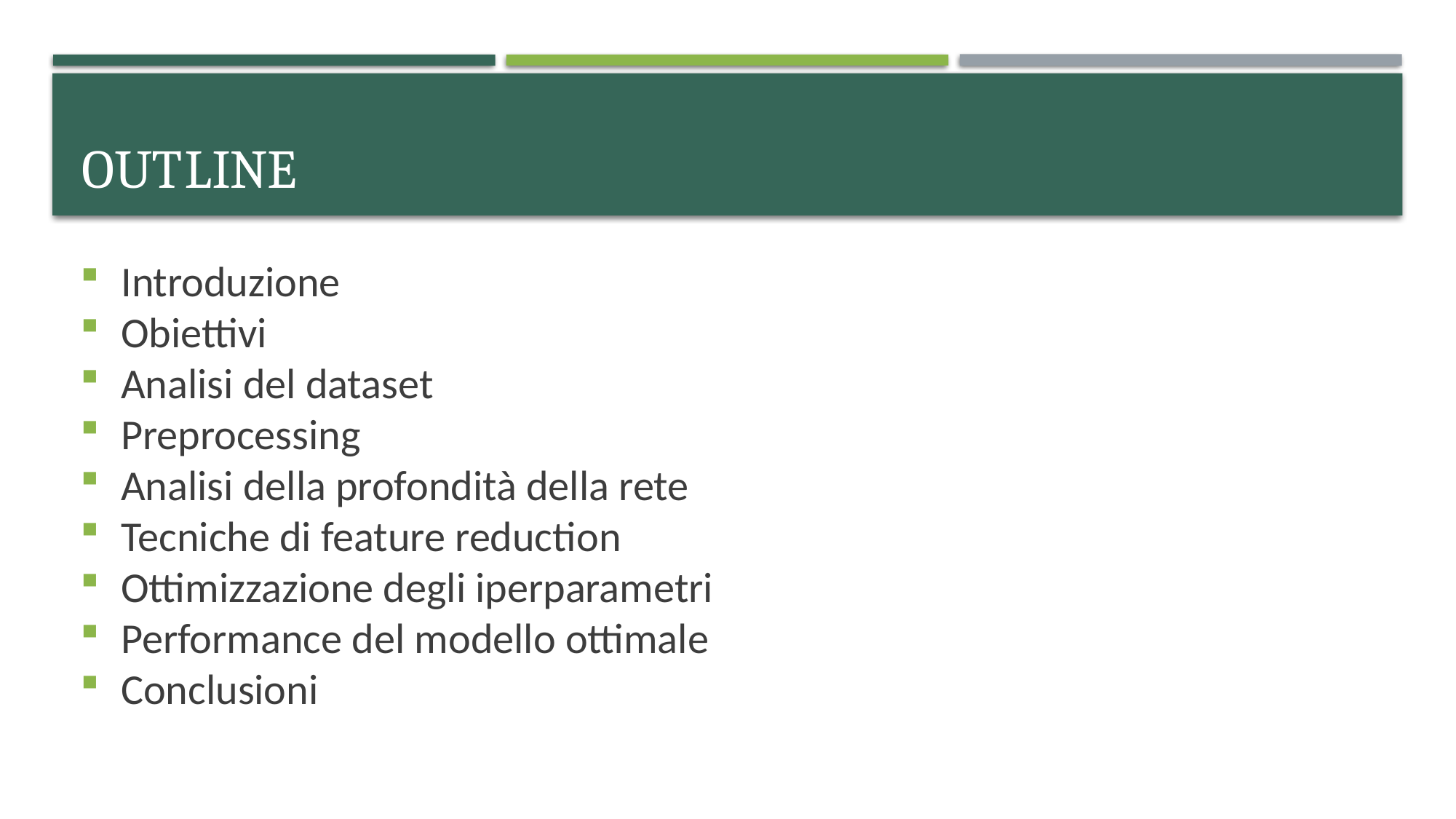

# outline
Introduzione
Obiettivi
Analisi del dataset
Preprocessing
Analisi della profondità della rete
Tecniche di feature reduction
Ottimizzazione degli iperparametri
Performance del modello ottimale
Conclusioni